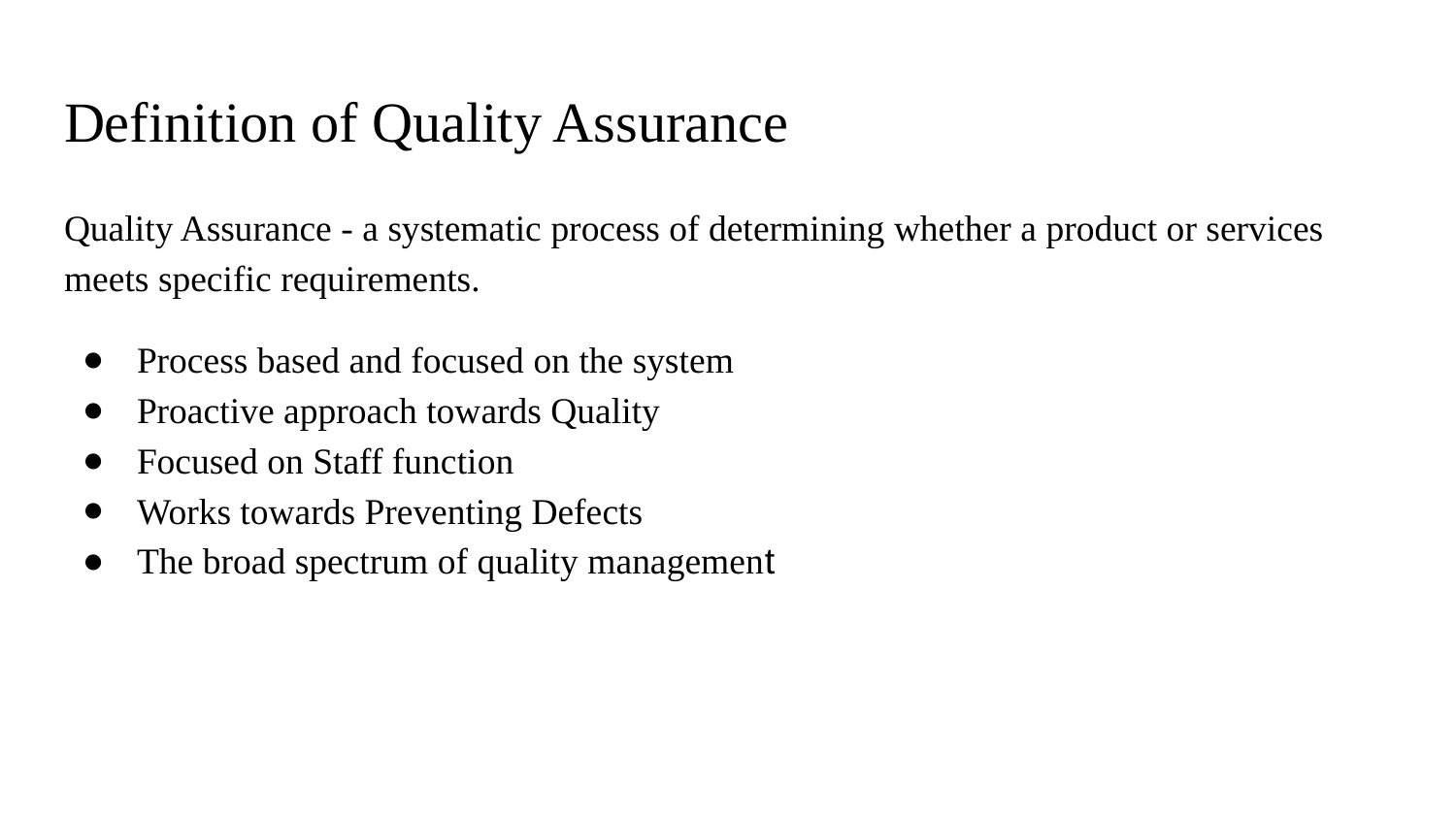

# Definition of Quality Assurance
Quality Assurance - a systematic process of determining whether a product or services meets specific requirements.
Process based and focused on the system
Proactive approach towards Quality
Focused on Staff function
Works towards Preventing Defects
The broad spectrum of quality management